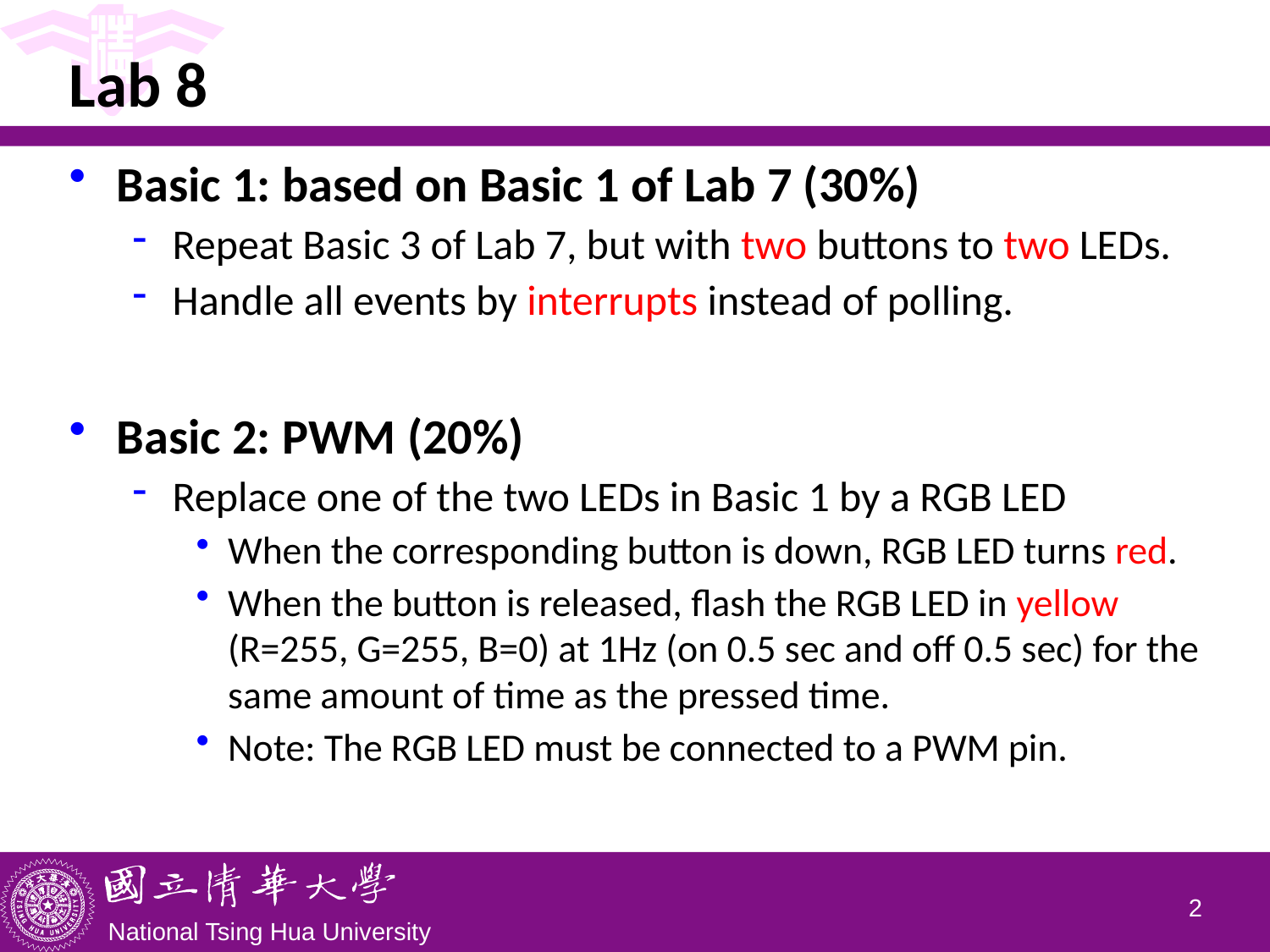

# Lab 8
Basic 1: based on Basic 1 of Lab 7 (30%)
Repeat Basic 3 of Lab 7, but with two buttons to two LEDs.
Handle all events by interrupts instead of polling.

Basic 2: PWM (20%)
Replace one of the two LEDs in Basic 1 by a RGB LED
When the corresponding button is down, RGB LED turns red.
When the button is released, flash the RGB LED in yellow (R=255, G=255, B=0) at 1Hz (on 0.5 sec and off 0.5 sec) for the same amount of time as the pressed time.
Note: The RGB LED must be connected to a PWM pin.

2